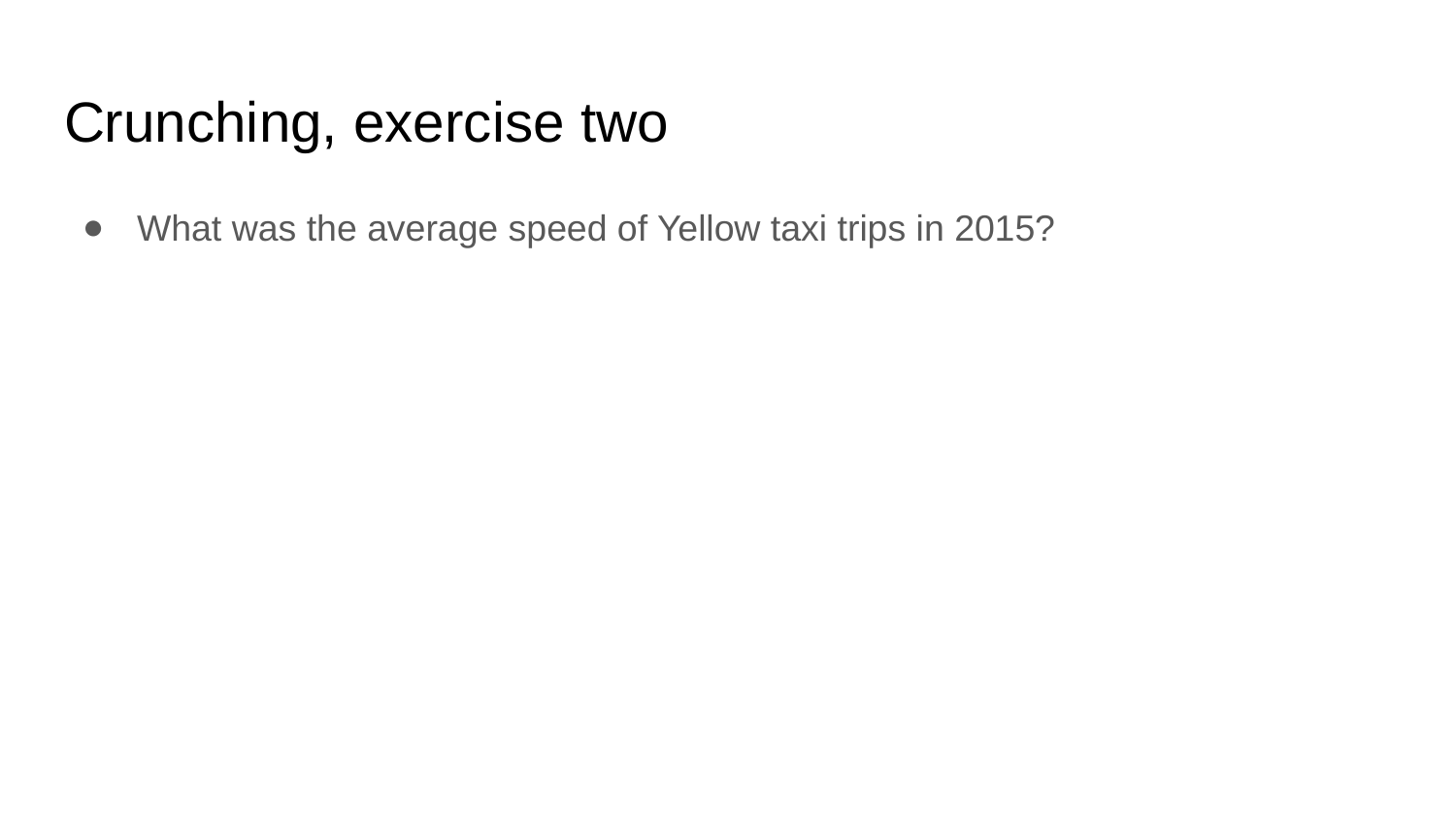

# Crunching, exercise two
What was the average speed of Yellow taxi trips in 2015?